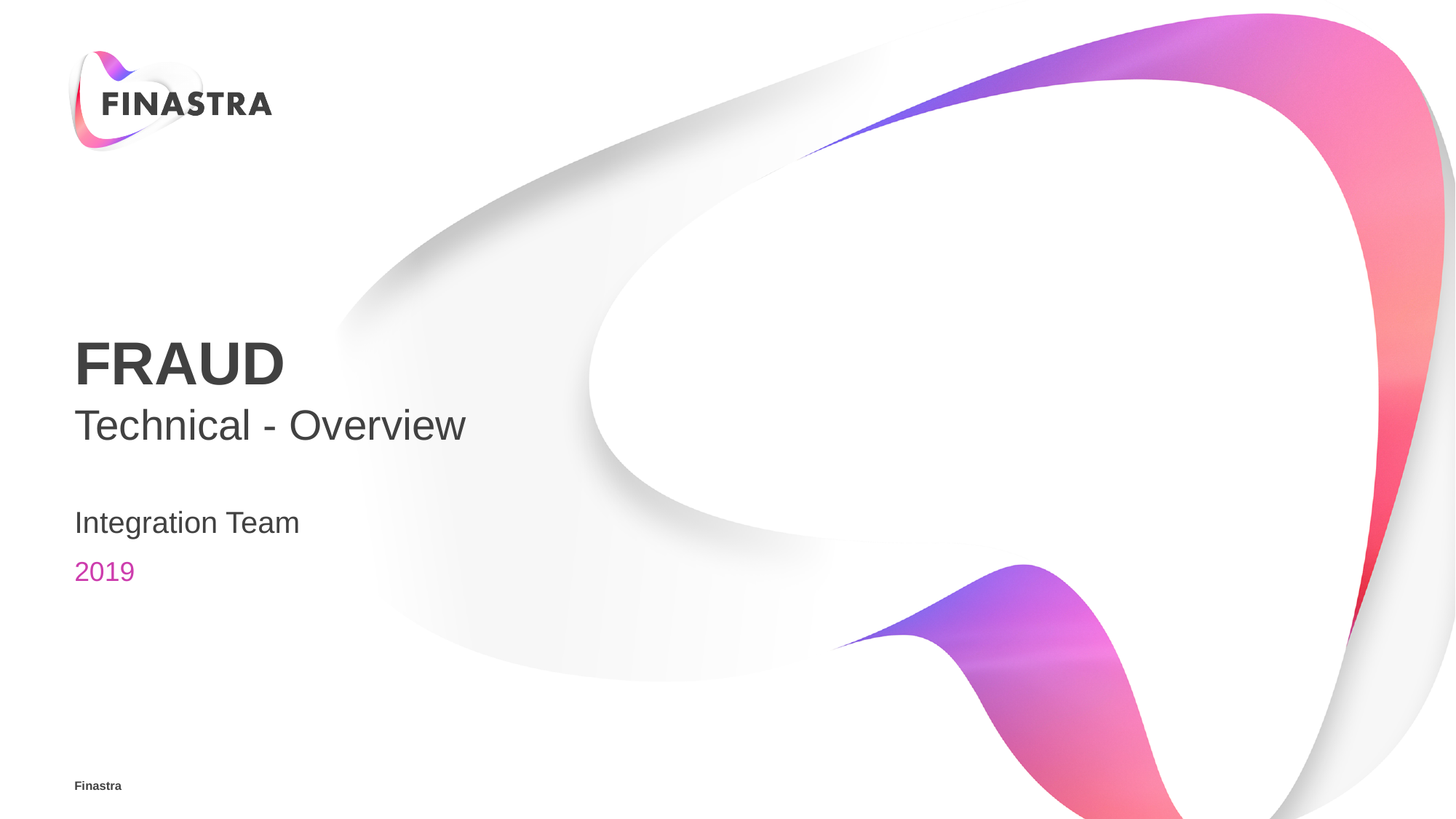

# fraud
Technical - Overview
Integration Team
2019